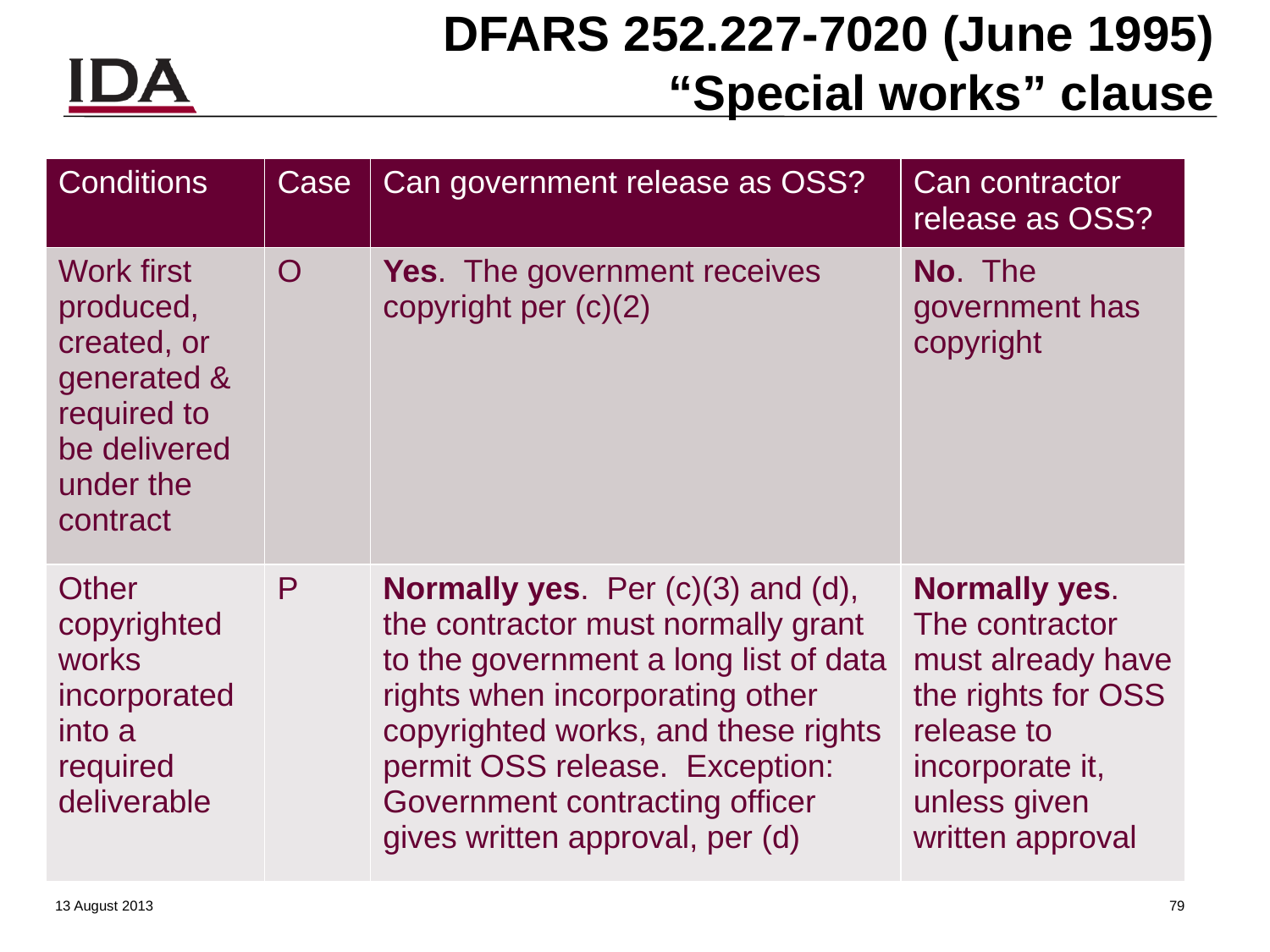

# DFARS 252.227-7020 (June 1995) “Special works” clause
| Conditions | Case | Can government release as OSS? | Can contractor release as OSS? |
| --- | --- | --- | --- |
| Work first produced, created, or generated & required to be delivered under the contract | O | Yes. The government receives copyright per (c)(2) | No. The government has copyright |
| Other copyrighted works incorporated into a required deliverable | P | Normally yes. Per (c)(3) and (d), the contractor must normally grant to the government a long list of data rights when incorporating other copyrighted works, and these rights permit OSS release. Exception: Government contracting officer gives written approval, per (d) | Normally yes. The contractor must already have the rights for OSS release to incorporate it, unless given written approval |
13 August 2013
79